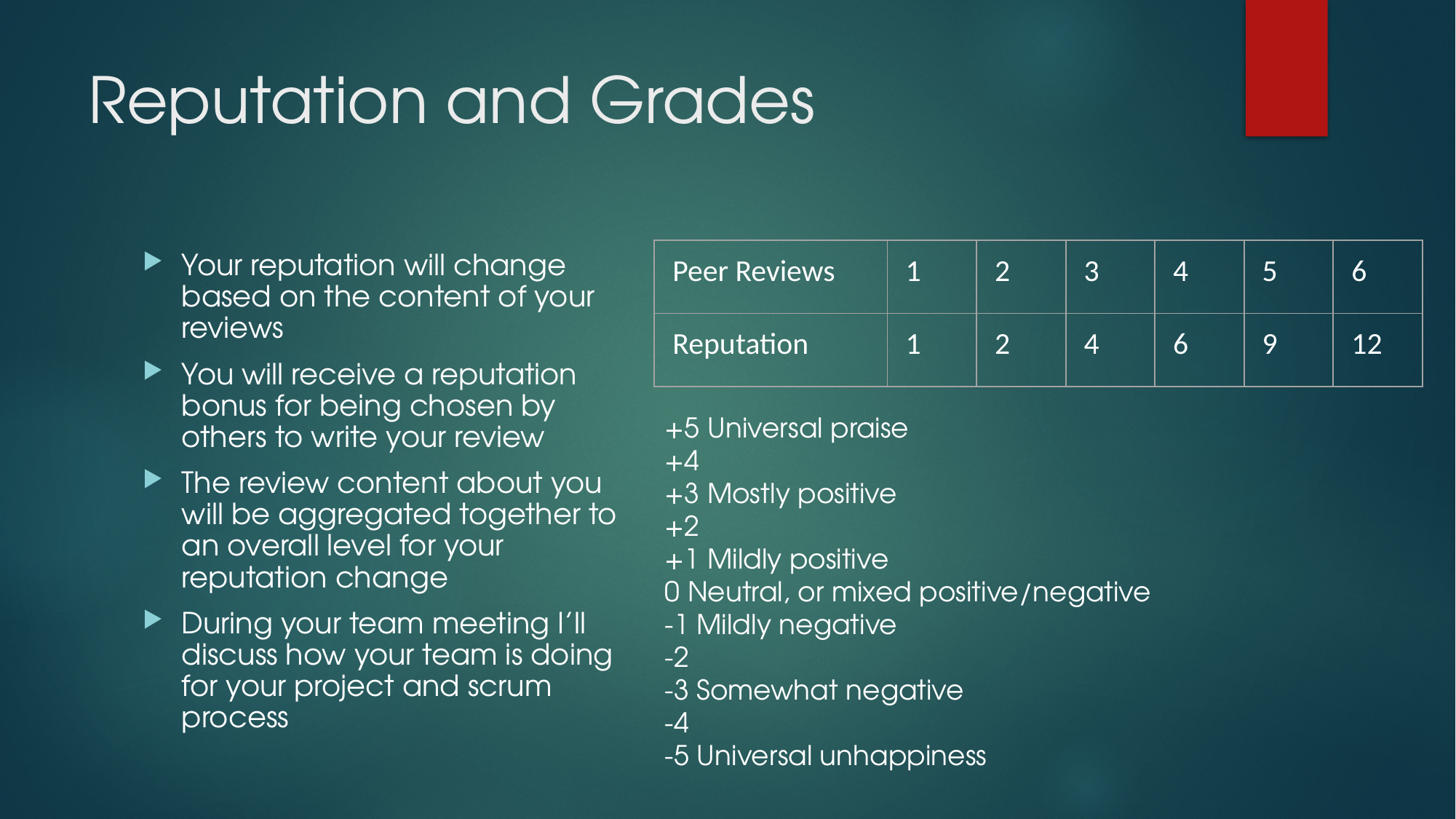

# Reputation and Grades
| Peer Reviews | 1 | 2 | 3 | 4 | 5 | 6 |
| --- | --- | --- | --- | --- | --- | --- |
| Reputation | 1 | 2 | 4 | 6 | 9 | 12 |
Your reputation will change based on the content of your reviews
You will receive a reputation bonus for being chosen by others to write your review
The review content about you will be aggregated together to an overall level for your reputation change
During your team meeting I’ll discuss how your team is doing for your project and scrum process
+5 Universal praise
+4
+3 Mostly positive
+2
+1 Mildly positive
0 Neutral, or mixed positive/negative
-1 Mildly negative
-2
-3 Somewhat negative
-4
-5 Universal unhappiness